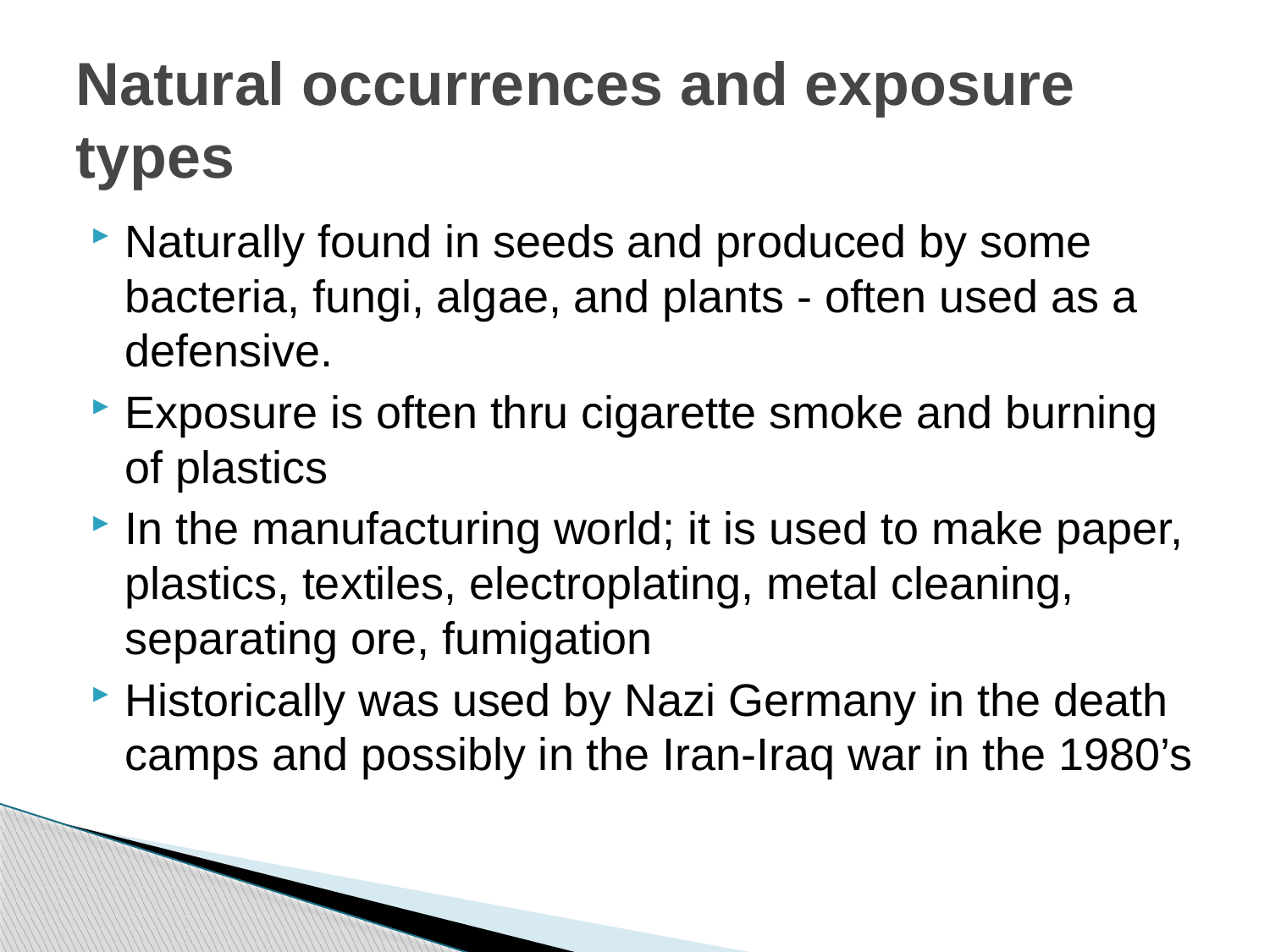

# Natural occurrences and exposure types
Naturally found in seeds and produced by some bacteria, fungi, algae, and plants - often used as a defensive.
Exposure is often thru cigarette smoke and burning of plastics
In the manufacturing world; it is used to make paper, plastics, textiles, electroplating, metal cleaning, separating ore, fumigation
Historically was used by Nazi Germany in the death camps and possibly in the Iran-Iraq war in the 1980’s